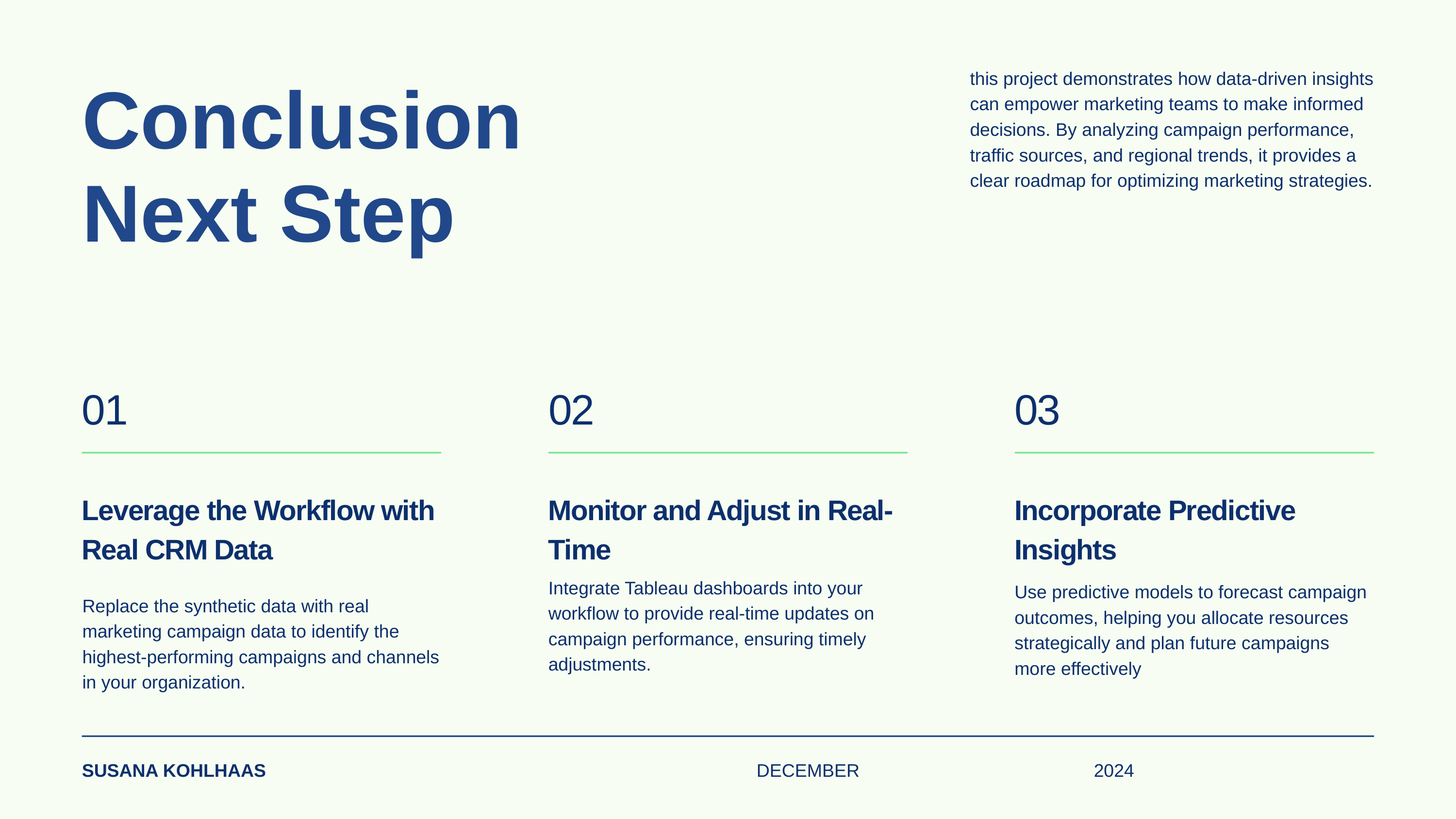

this project demonstrates how data-driven insights can empower marketing teams to make informed decisions. By analyzing campaign performance, traffic sources, and regional trends, it provides a clear roadmap for optimizing marketing strategies.
Conclusion
Next Step
01
02
03

Leverage the Workflow with Real CRM Data
Monitor and Adjust in Real-Time
Incorporate Predictive Insights
Integrate Tableau dashboards into your workflow to provide real-time updates on campaign performance, ensuring timely adjustments.

Use predictive models to forecast campaign outcomes, helping you allocate resources strategically and plan future campaigns more effectively
Replace the synthetic data with real marketing campaign data to identify the highest-performing campaigns and channels in your organization.

SUSANA KOHLHAAS
DECEMBER
2024